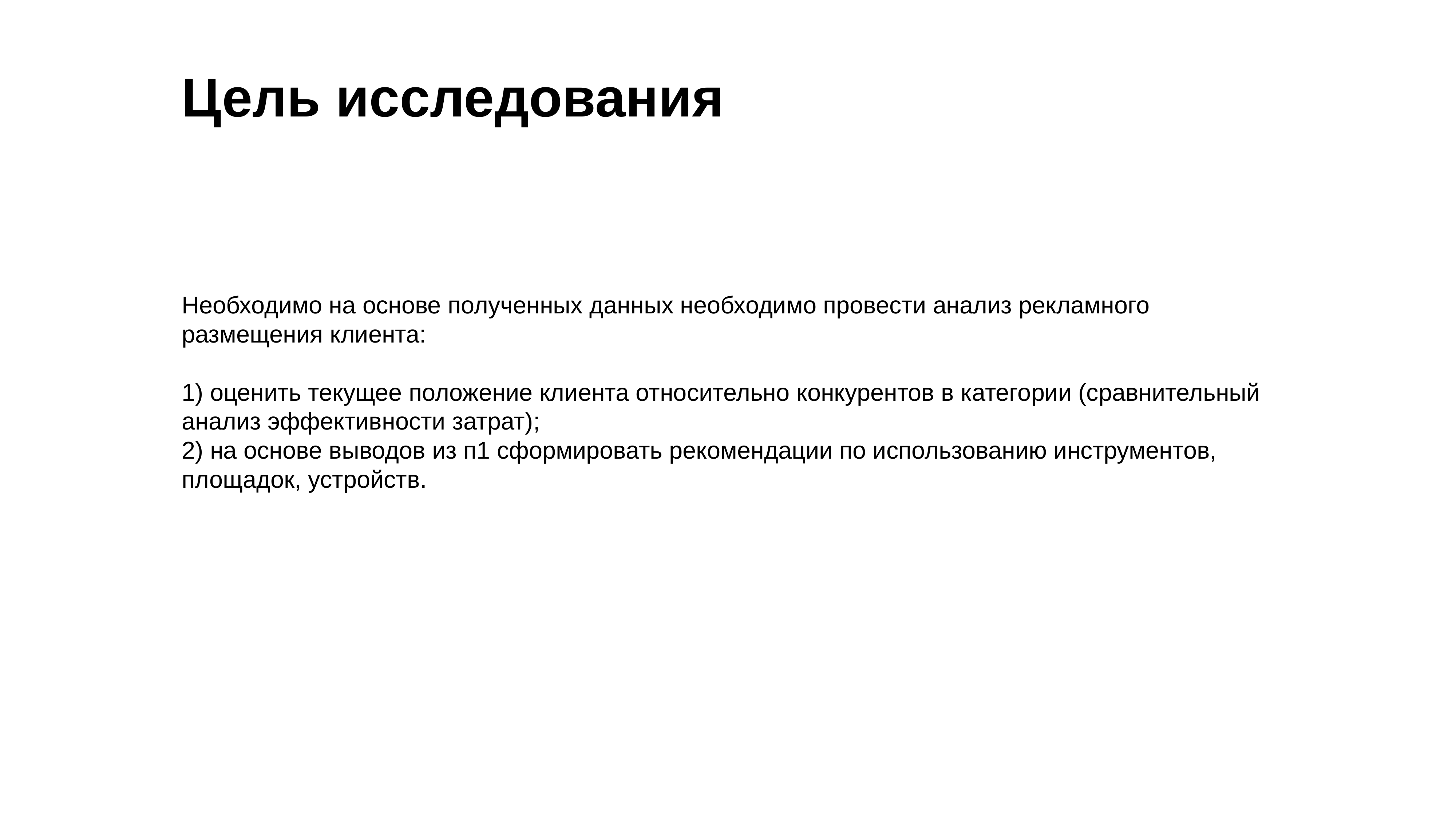

Цель исследования

# Необходимо на основе полученных данных необходимо провести анализ рекламного размещения клиента: 1) оценить текущее положение клиента относительно конкурентов в категории (сравнительный анализ эффективности затрат); 2) на основе выводов из п1 сформировать рекомендации по использованию инструментов, площадок, устройств.